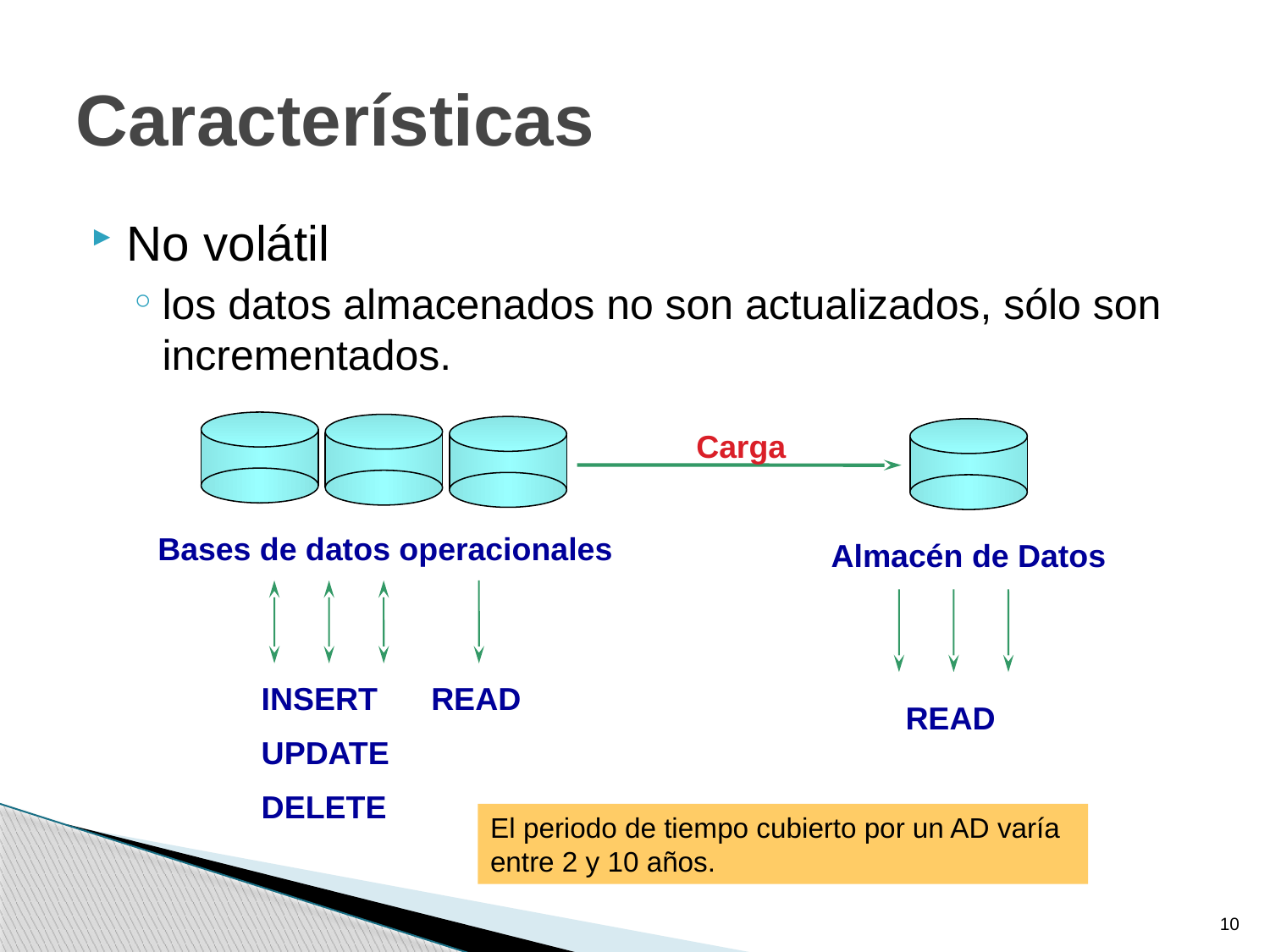

# Características
No volátil
los datos almacenados no son actualizados, sólo son incrementados.

Carga

Bases de datos operacionales
Almacén de Datos

INSERT      READ
UPDATE
DELETE
READ
El periodo de tiempo cubierto por un AD varía entre 2 y 10 años.
10